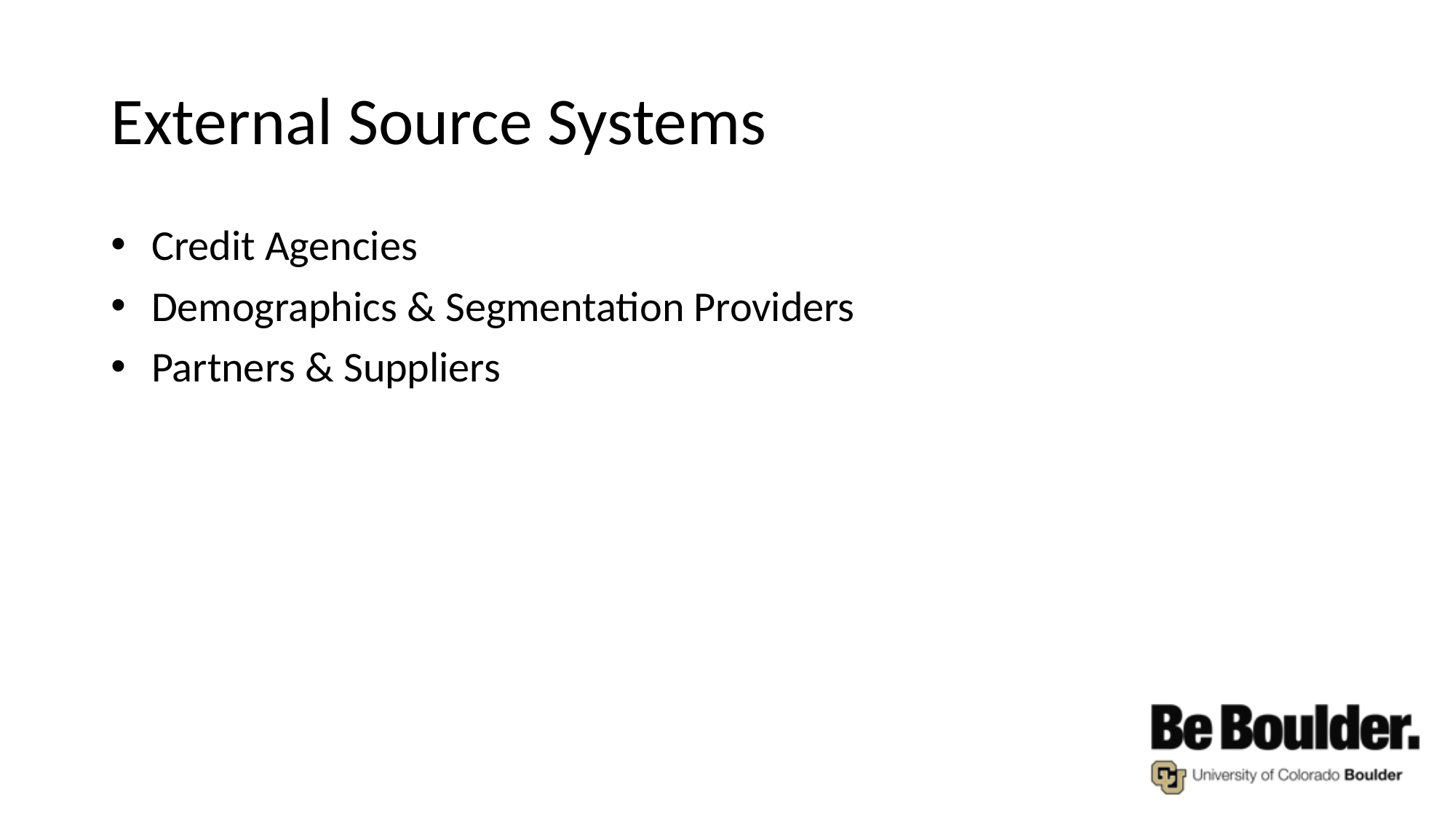

# External Source Systems
Credit Agencies
Demographics & Segmentation Providers
Partners & Suppliers